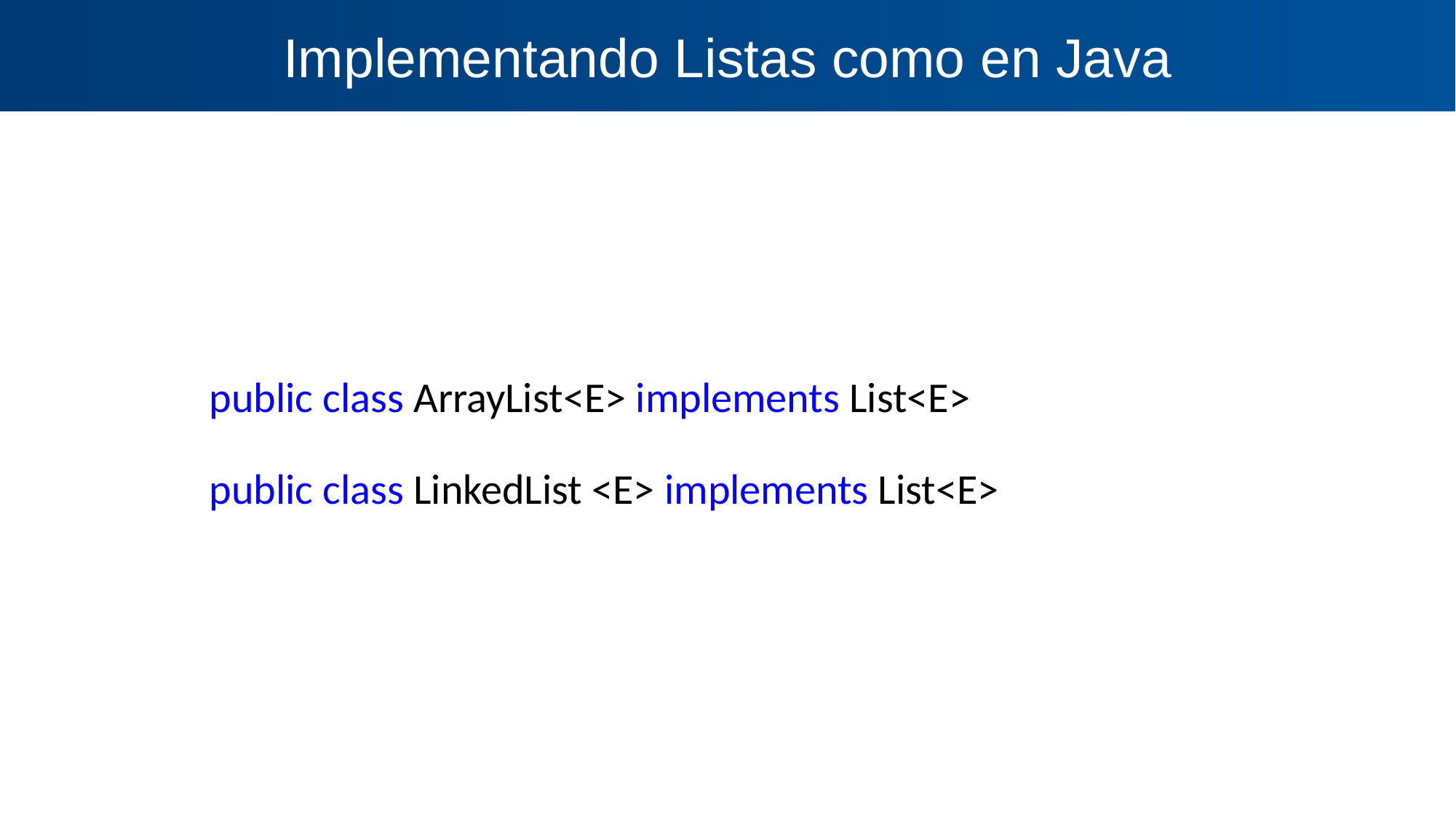

Implementando Listas como en Java
public class ArrayList<E> implements List<E>
public class LinkedList <E> implements List<E>